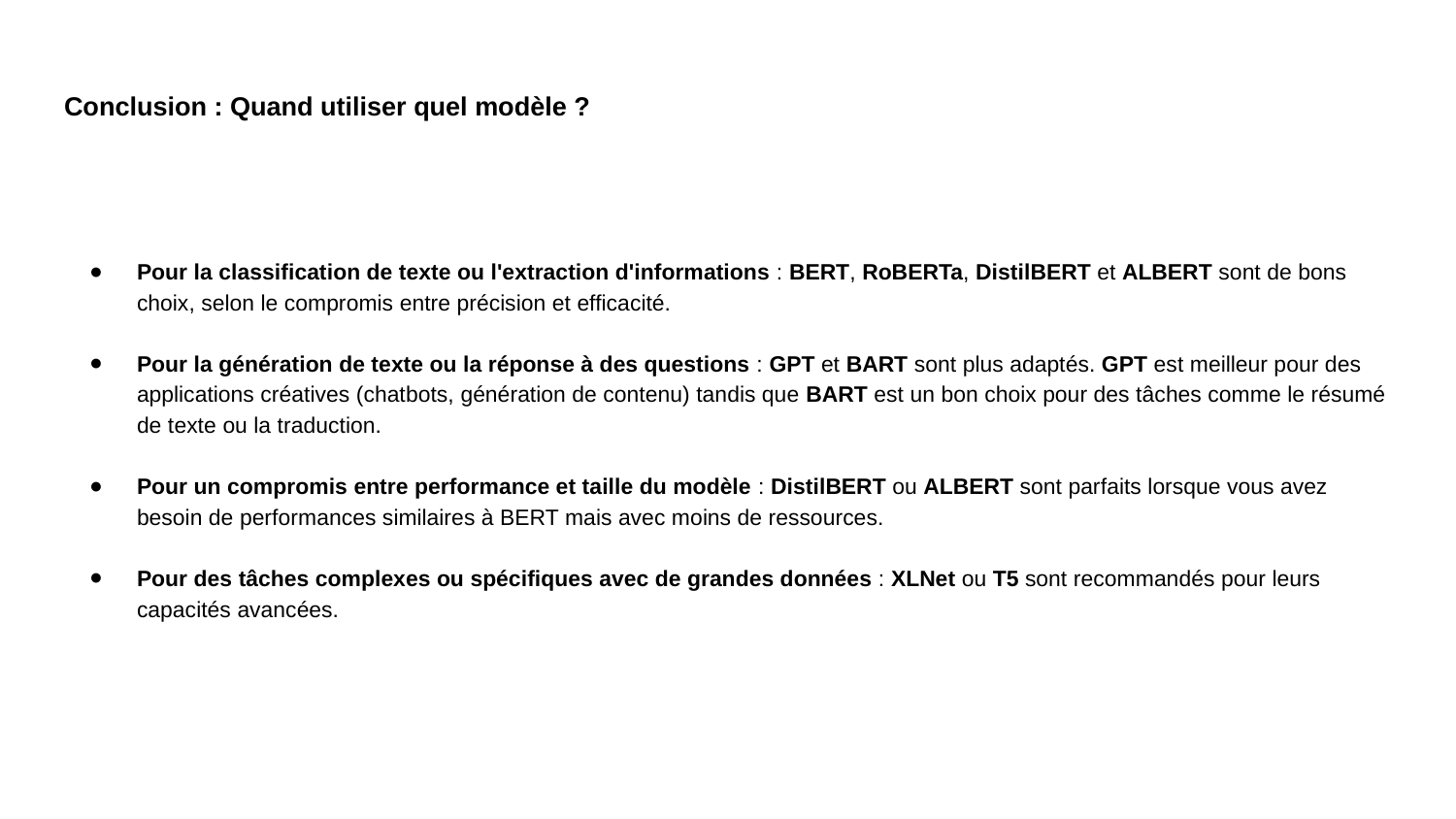

# Conclusion : Quand utiliser quel modèle ?

Pour la classification de texte ou l'extraction d'informations : BERT, RoBERTa, DistilBERT et ALBERT sont de bons choix, selon le compromis entre précision et efficacité.
Pour la génération de texte ou la réponse à des questions : GPT et BART sont plus adaptés. GPT est meilleur pour des applications créatives (chatbots, génération de contenu) tandis que BART est un bon choix pour des tâches comme le résumé de texte ou la traduction.
Pour un compromis entre performance et taille du modèle : DistilBERT ou ALBERT sont parfaits lorsque vous avez besoin de performances similaires à BERT mais avec moins de ressources.
Pour des tâches complexes ou spécifiques avec de grandes données : XLNet ou T5 sont recommandés pour leurs capacités avancées.